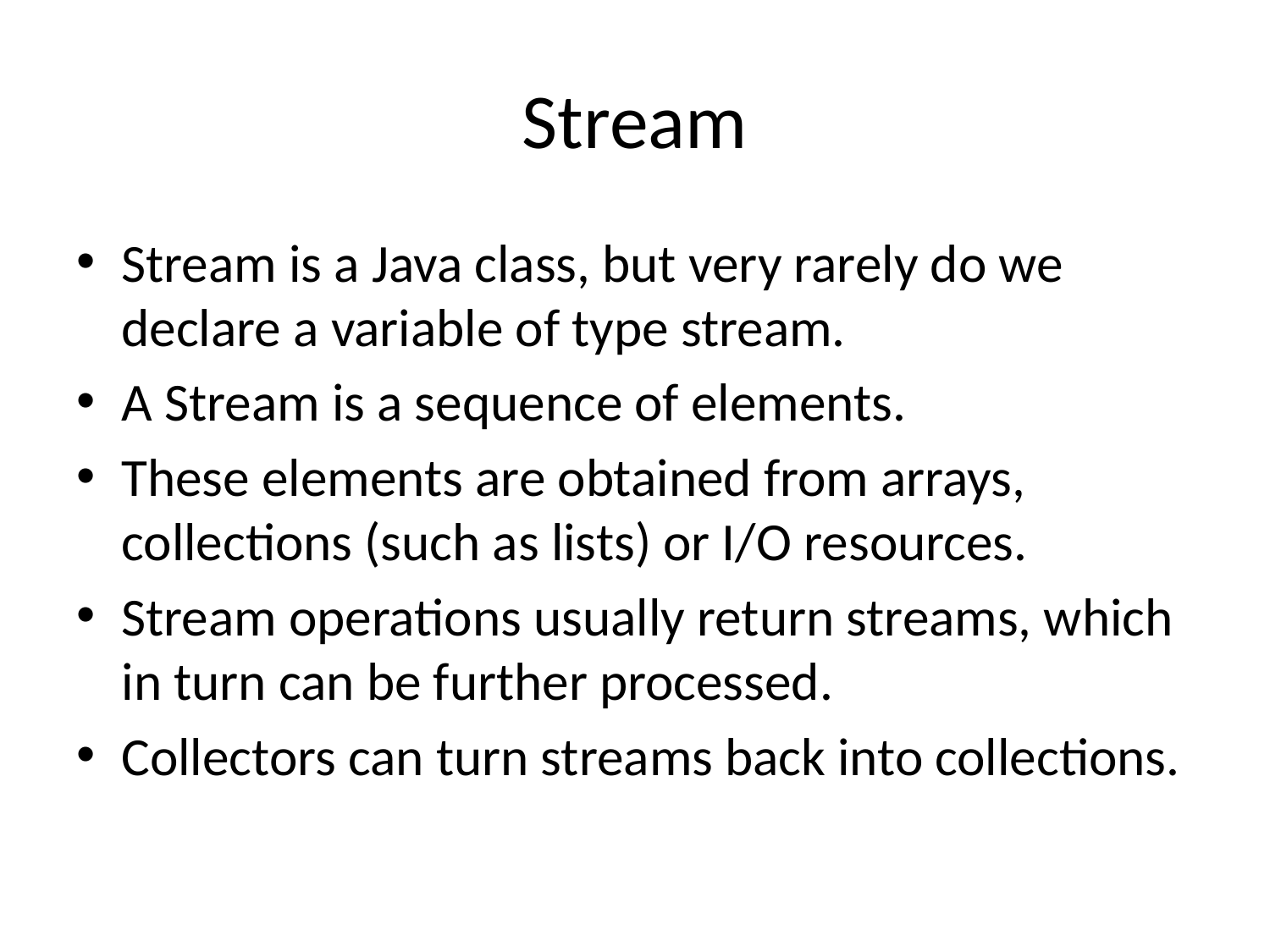

# Stream
Stream is a Java class, but very rarely do we declare a variable of type stream.
A Stream is a sequence of elements.
These elements are obtained from arrays,  collections (such as lists) or I/O resources.
Stream operations usually return streams, which in turn can be further processed.
Collectors can turn streams back into collections.